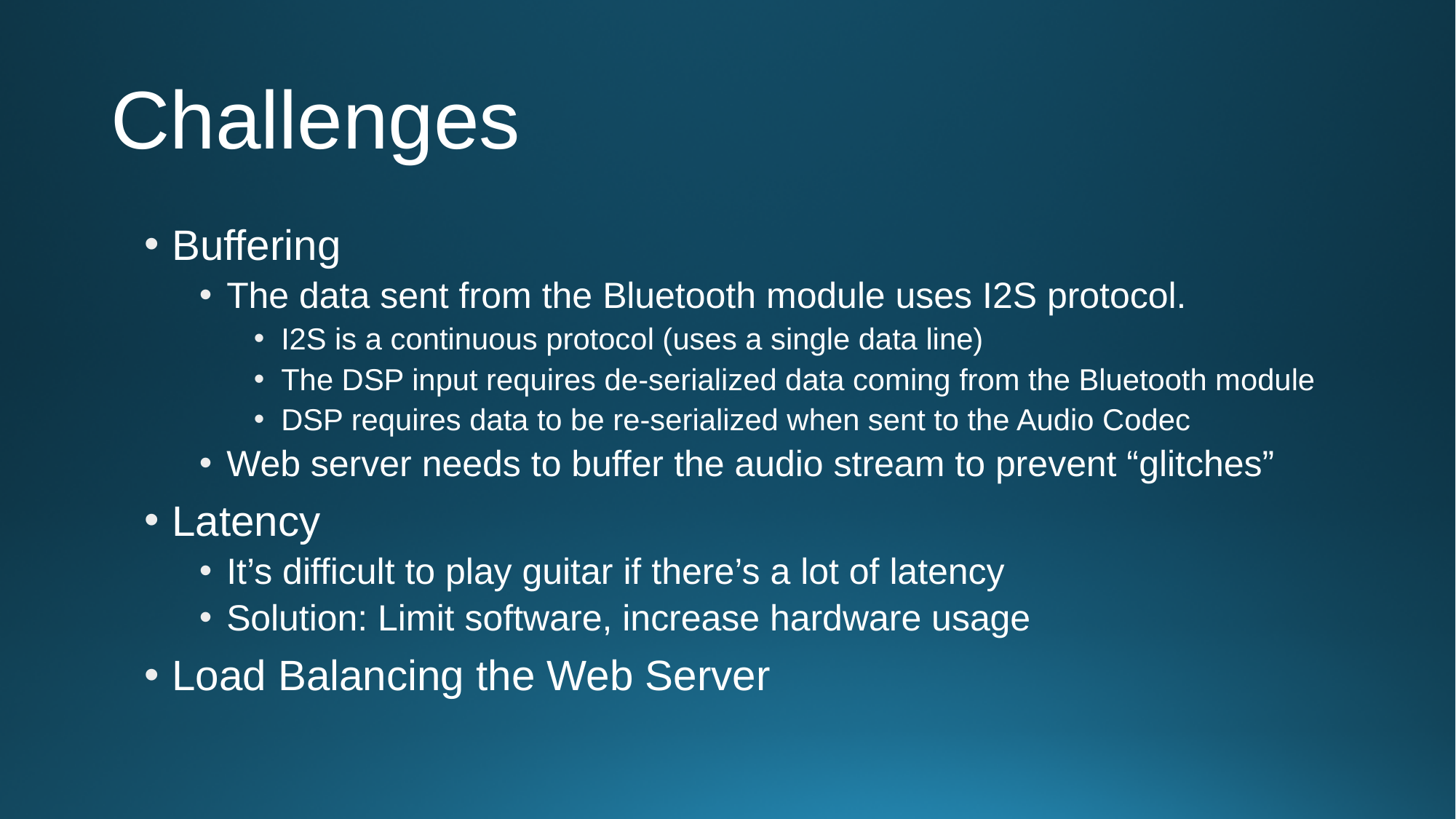

# Challenges
Buffering
The data sent from the Bluetooth module uses I2S protocol.
I2S is a continuous protocol (uses a single data line)
The DSP input requires de-serialized data coming from the Bluetooth module
DSP requires data to be re-serialized when sent to the Audio Codec
Web server needs to buffer the audio stream to prevent “glitches”
Latency
It’s difficult to play guitar if there’s a lot of latency
Solution: Limit software, increase hardware usage
Load Balancing the Web Server